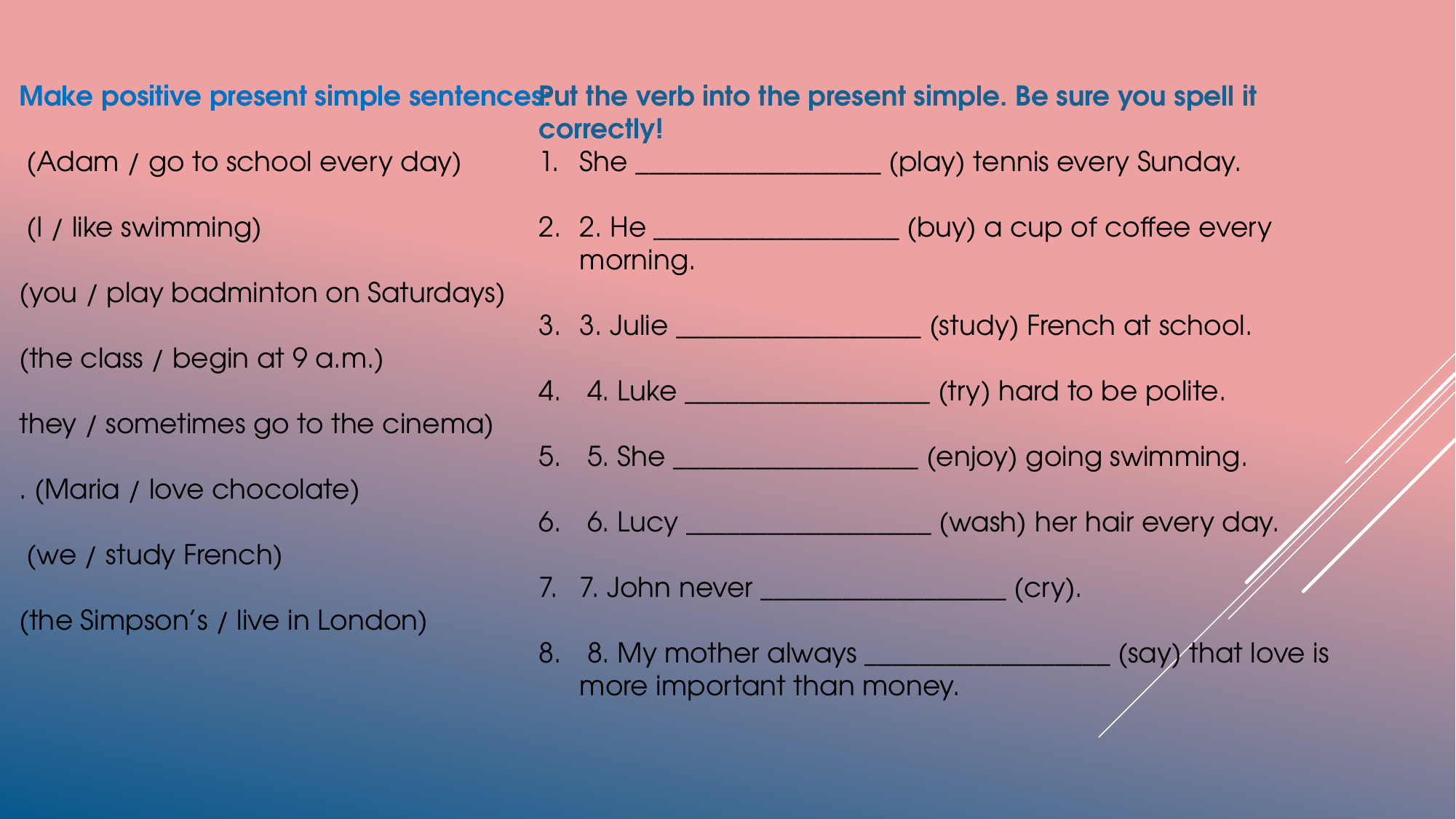

Make positive present simple sentences:

 (Adam / go to school every day)

 (I / like swimming)

(you / play badminton on Saturdays)

(the class / begin at 9 a.m.)

they / sometimes go to the cinema)

. (Maria / love chocolate)

 (we / study French)

(the Simpson’s / live in London)

Put the verb into the present simple. Be sure you spell it correctly!
She __________________ (play) tennis every Sunday.

2. He __________________ (buy) a cup of coffee every morning.

3. Julie __________________ (study) French at school.

 4. Luke __________________ (try) hard to be polite.

 5. She __________________ (enjoy) going swimming.

 6. Lucy __________________ (wash) her hair every day.

7. John never __________________ (cry).

 8. My mother always __________________ (say) that love is more important than money.